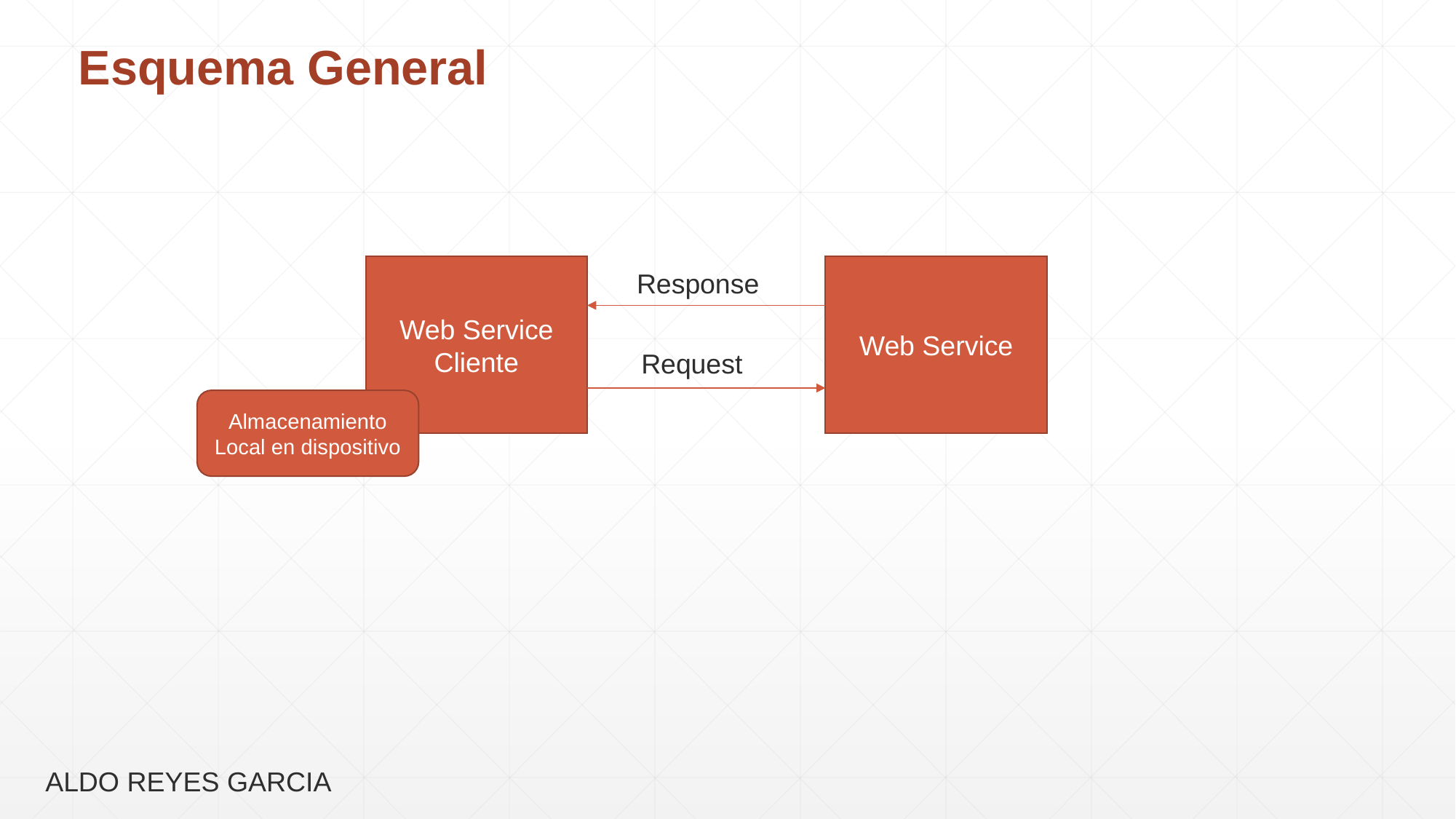

Esquema General
Web Service Cliente
Web Service
Response
Request
Almacenamiento
Local en dispositivo
ALDO REYES GARCIA